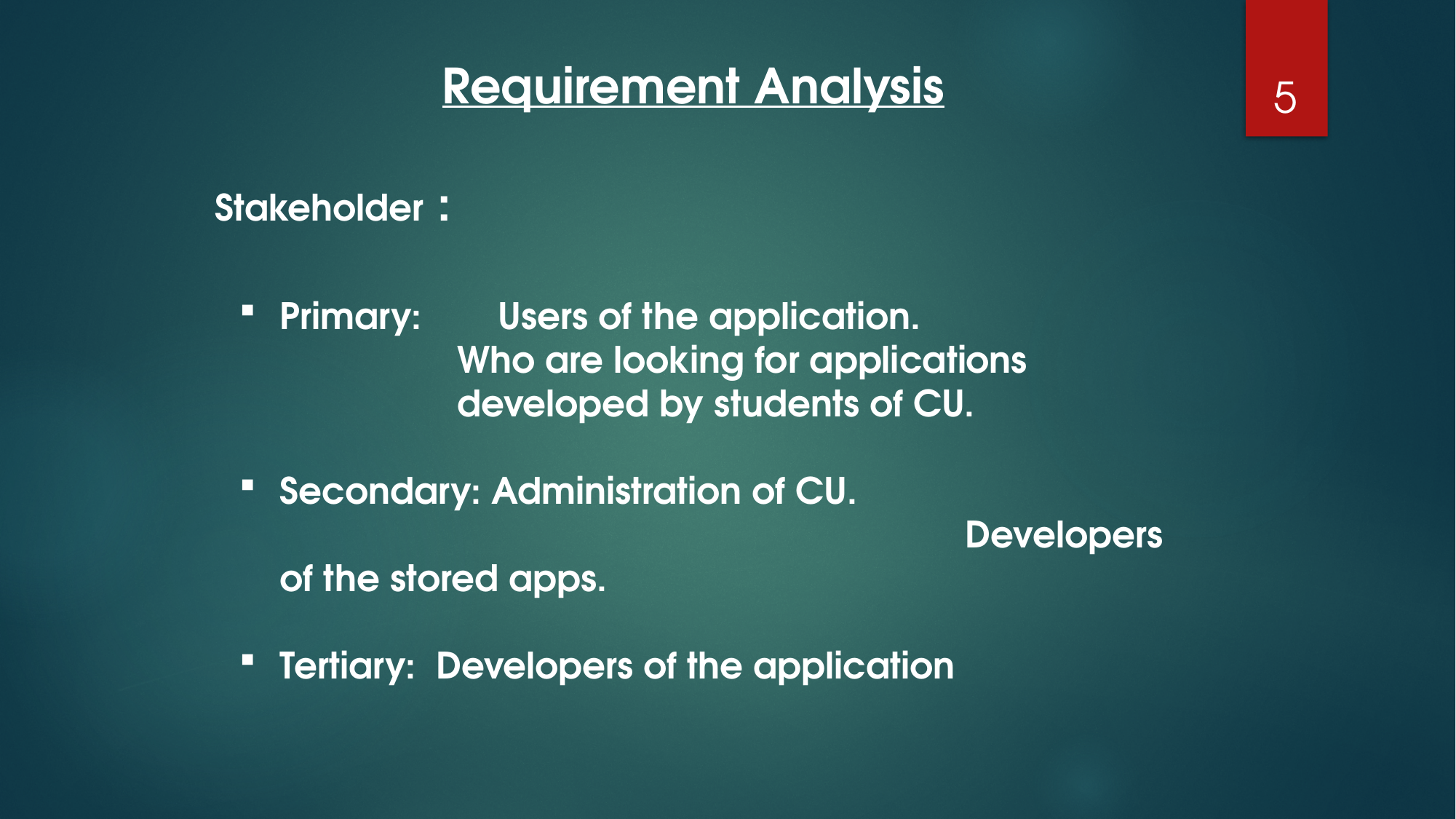

5
Requirement Analysis
Stakeholder :

Primary:  	Users of the application.
Who are looking for applications developed by students of CU.

Secondary: Administration of CU.	            							   Developers of the stored apps.

Tertiary:  Developers of the application